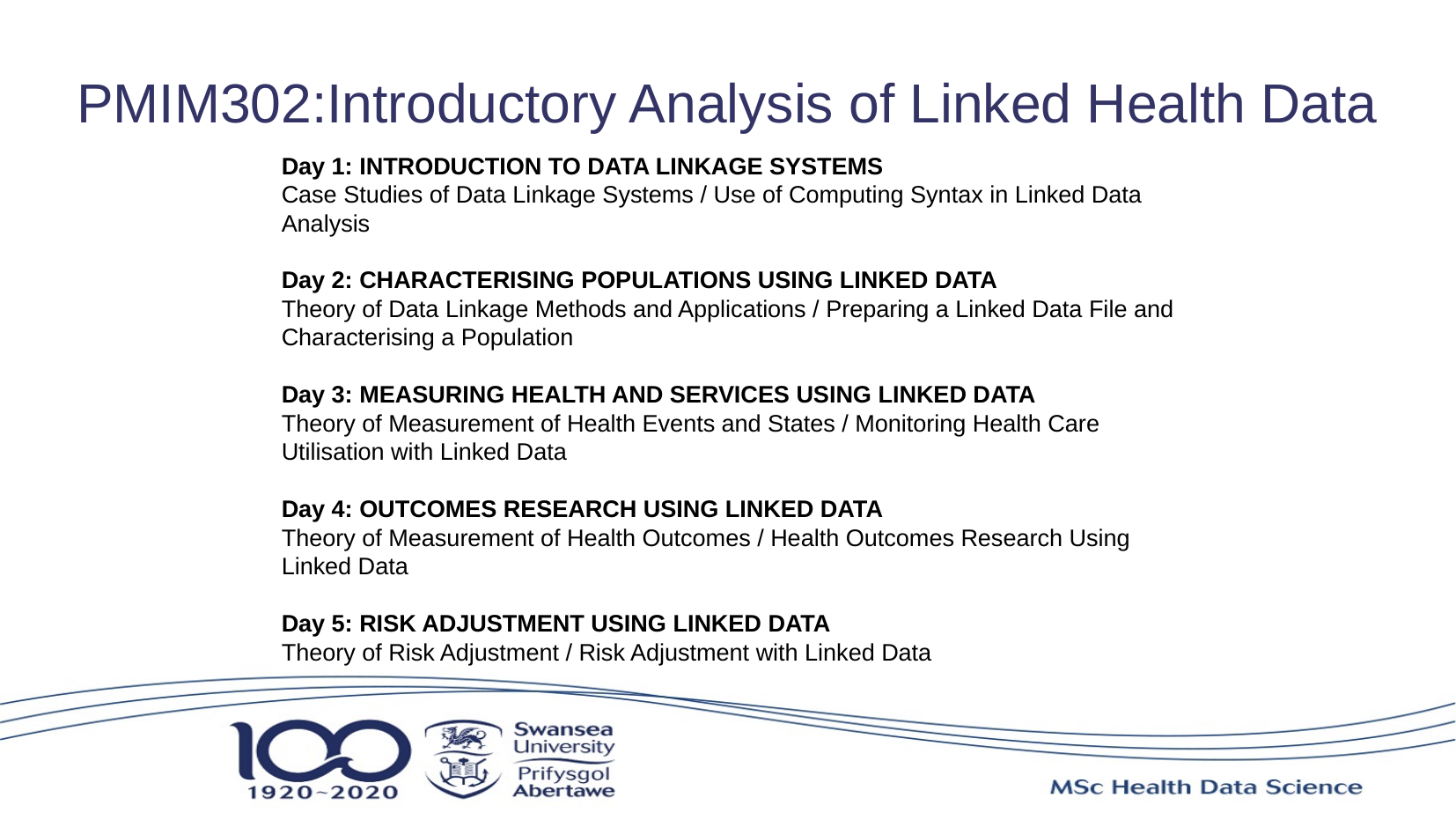

PMIM302:Introductory Analysis of Linked Health Data
Day 1: INTRODUCTION TO DATA LINKAGE SYSTEMS
Case Studies of Data Linkage Systems / Use of Computing Syntax in Linked Data Analysis

Day 2: CHARACTERISING POPULATIONS USING LINKED DATA
Theory of Data Linkage Methods and Applications / Preparing a Linked Data File and Characterising a Population

Day 3: MEASURING HEALTH AND SERVICES USING LINKED DATA
Theory of Measurement of Health Events and States / Monitoring Health Care Utilisation with Linked Data

Day 4: OUTCOMES RESEARCH USING LINKED DATA
Theory of Measurement of Health Outcomes / Health Outcomes Research Using Linked Data

Day 5: RISK ADJUSTMENT USING LINKED DATA
Theory of Risk Adjustment / Risk Adjustment with Linked Data